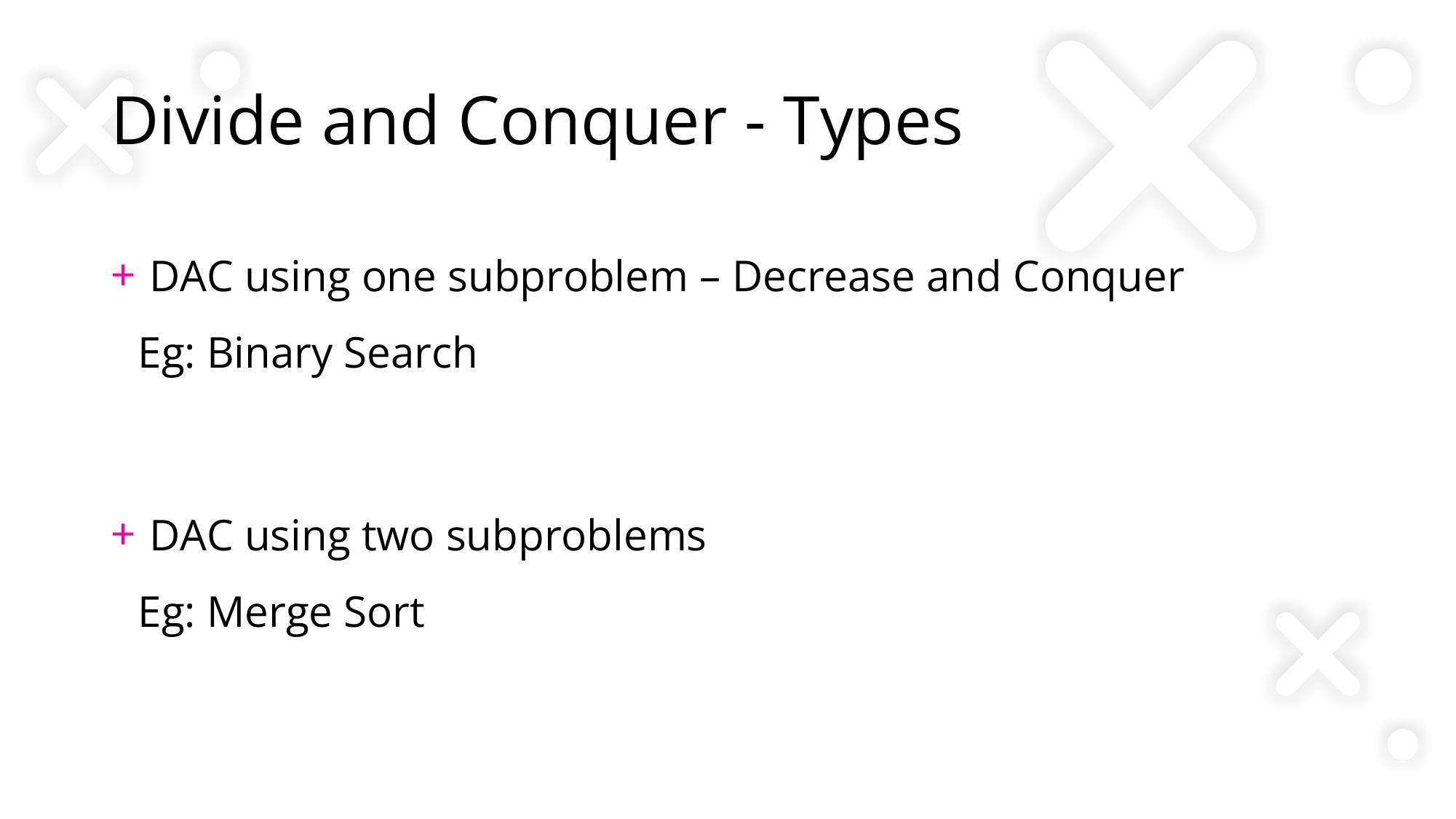

# Divide and Conquer - Types
 DAC using one subproblem – Decrease and Conquer
Eg: Binary Search

 DAC using two subproblems
Eg: Merge Sort